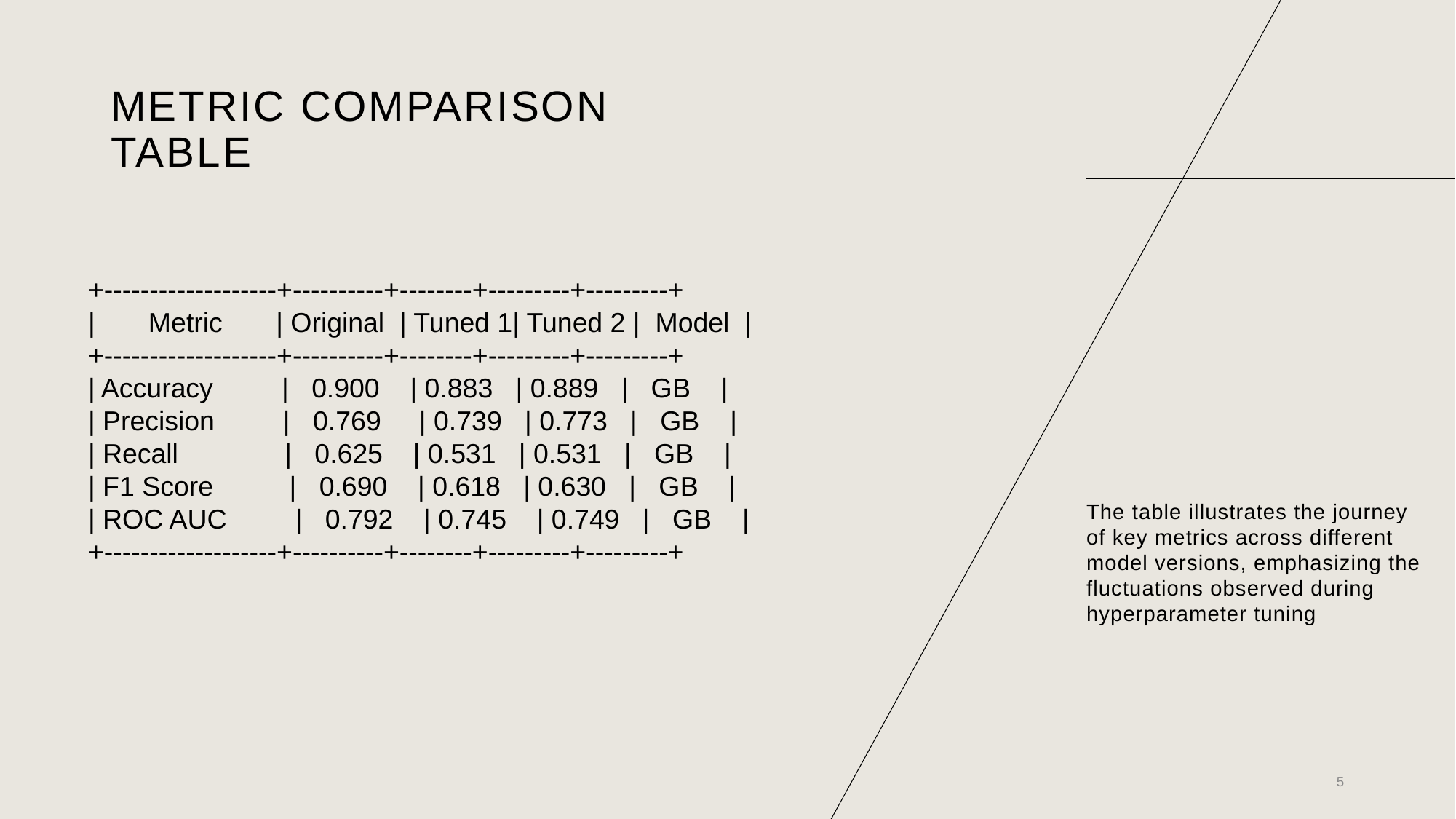

# Metric comparison table
+-------------------+----------+--------+---------+---------+
|       Metric       | Original  | Tuned 1| Tuned 2 |  Model  |
+-------------------+----------+--------+---------+---------+
| Accuracy         |   0.900    | 0.883   | 0.889   |   GB    |
| Precision         |   0.769     | 0.739   | 0.773   |   GB    |
| Recall              |   0.625    | 0.531   | 0.531   |   GB    |
| F1 Score          |   0.690    | 0.618   | 0.630   |   GB    |
| ROC AUC         |   0.792    | 0.745    | 0.749   |   GB    |
+-------------------+----------+--------+---------+---------+
The table illustrates the journey of key metrics across different model versions, emphasizing the fluctuations observed during hyperparameter tuning
5